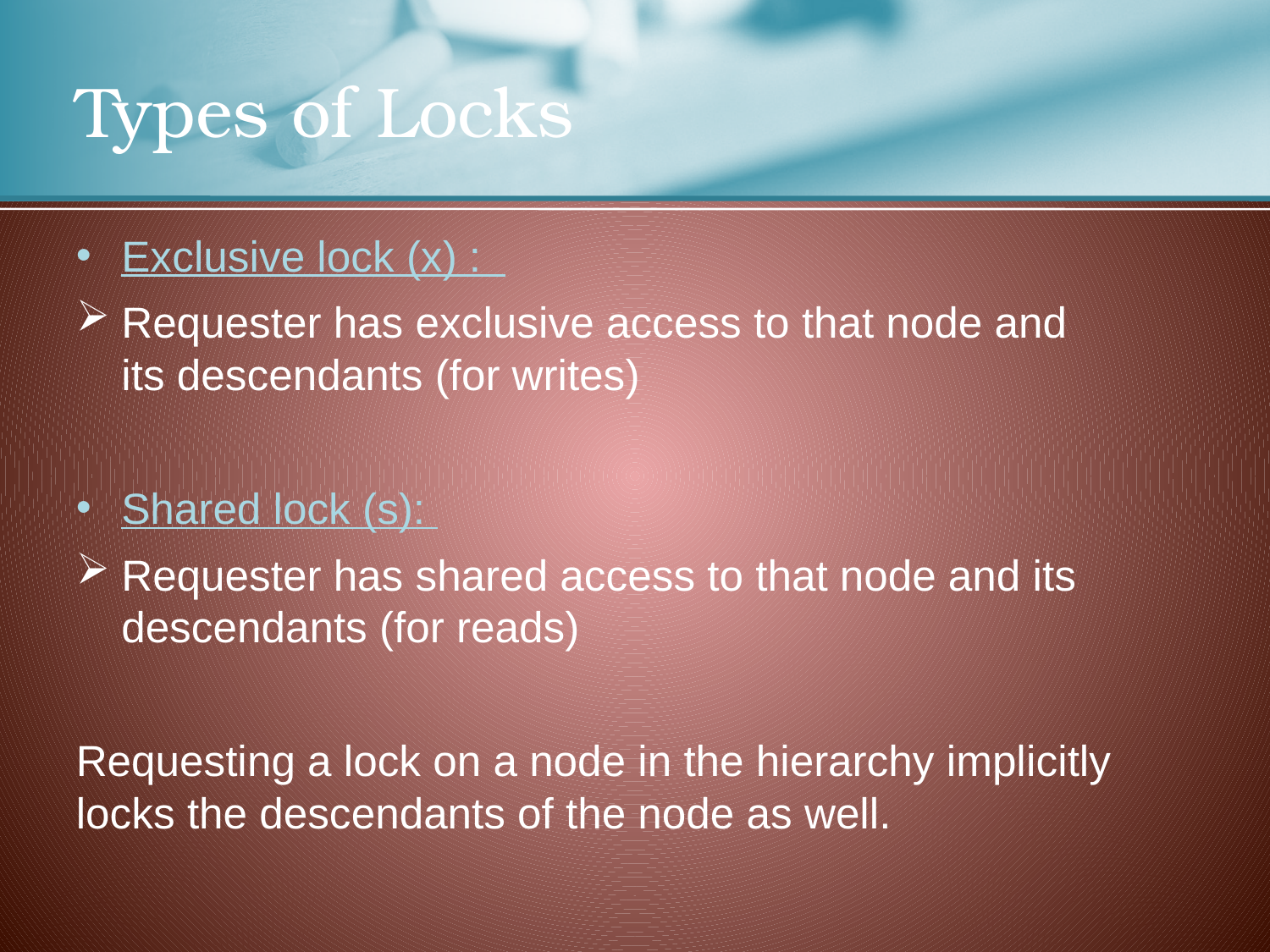

# Types of Locks
Exclusive lock (x) :
Requester has exclusive access to that node and        its descendants (for writes)

Shared lock (s):
Requester has shared access to that node and its descendants (for reads)

Requesting a lock on a node in the hierarchy implicitly locks the descendants of the node as well.